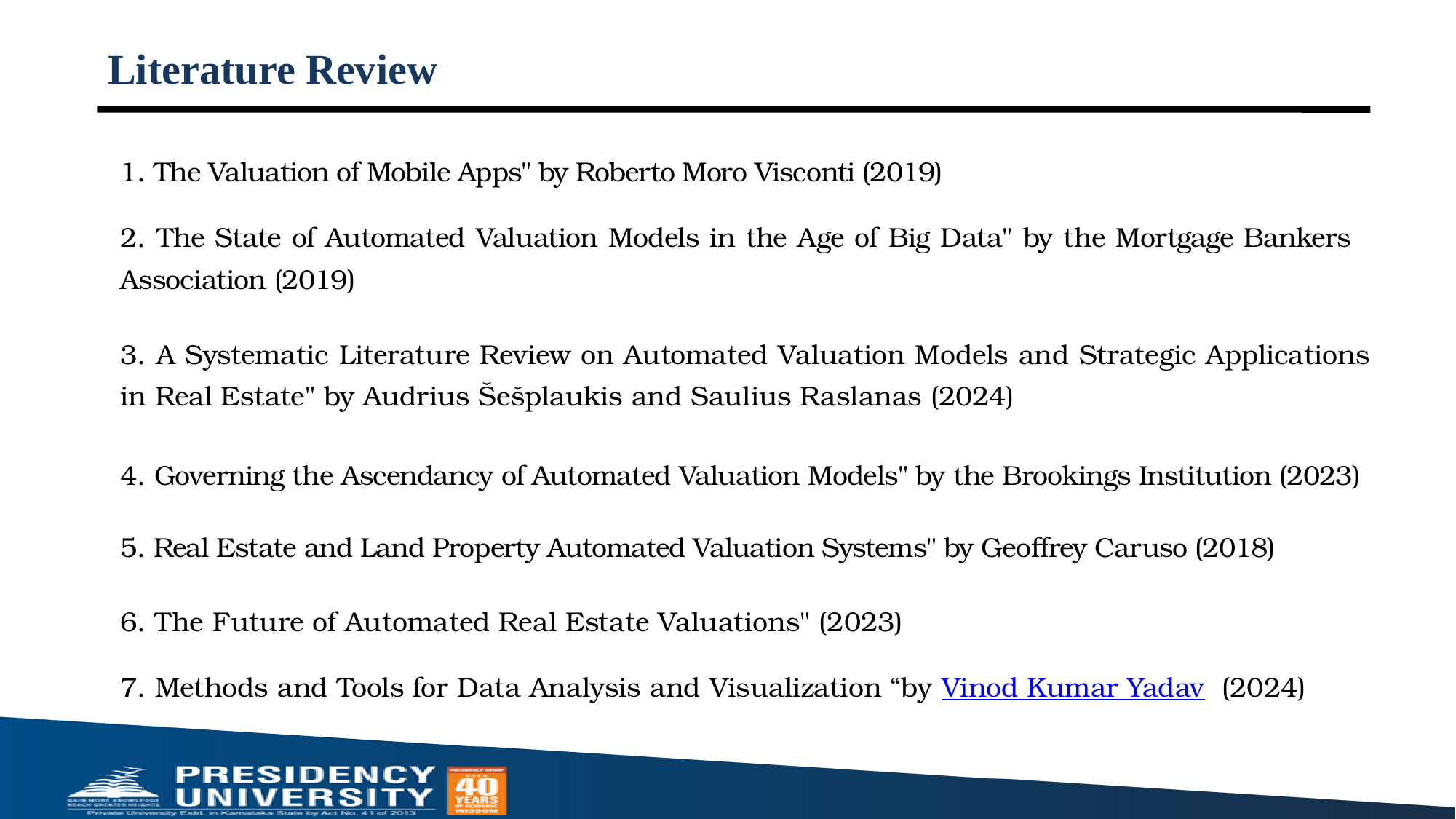

# Literature Review
| 1. The Valuation of Mobile Apps" by Roberto Moro Visconti (2019) |
| --- |
| 2. The State of Automated Valuation Models in the Age of Big Data" by the Mortgage Bankers Association (2019) |
| 3. A Systematic Literature Review on Automated Valuation Models and Strategic Applications in Real Estate" by Audrius Šešplaukis and Saulius Raslanas (2024) |
| 4. Governing the Ascendancy of Automated Valuation Models" by the Brookings Institution (2023) |
| 5. Real Estate and Land Property Automated Valuation Systems" by Geoffrey Caruso (2018) |
| 6. The Future of Automated Real Estate Valuations" (2023) |
| 7. Methods and Tools for Data Analysis and Visualization “by Vinod Kumar Yadav (2024) |